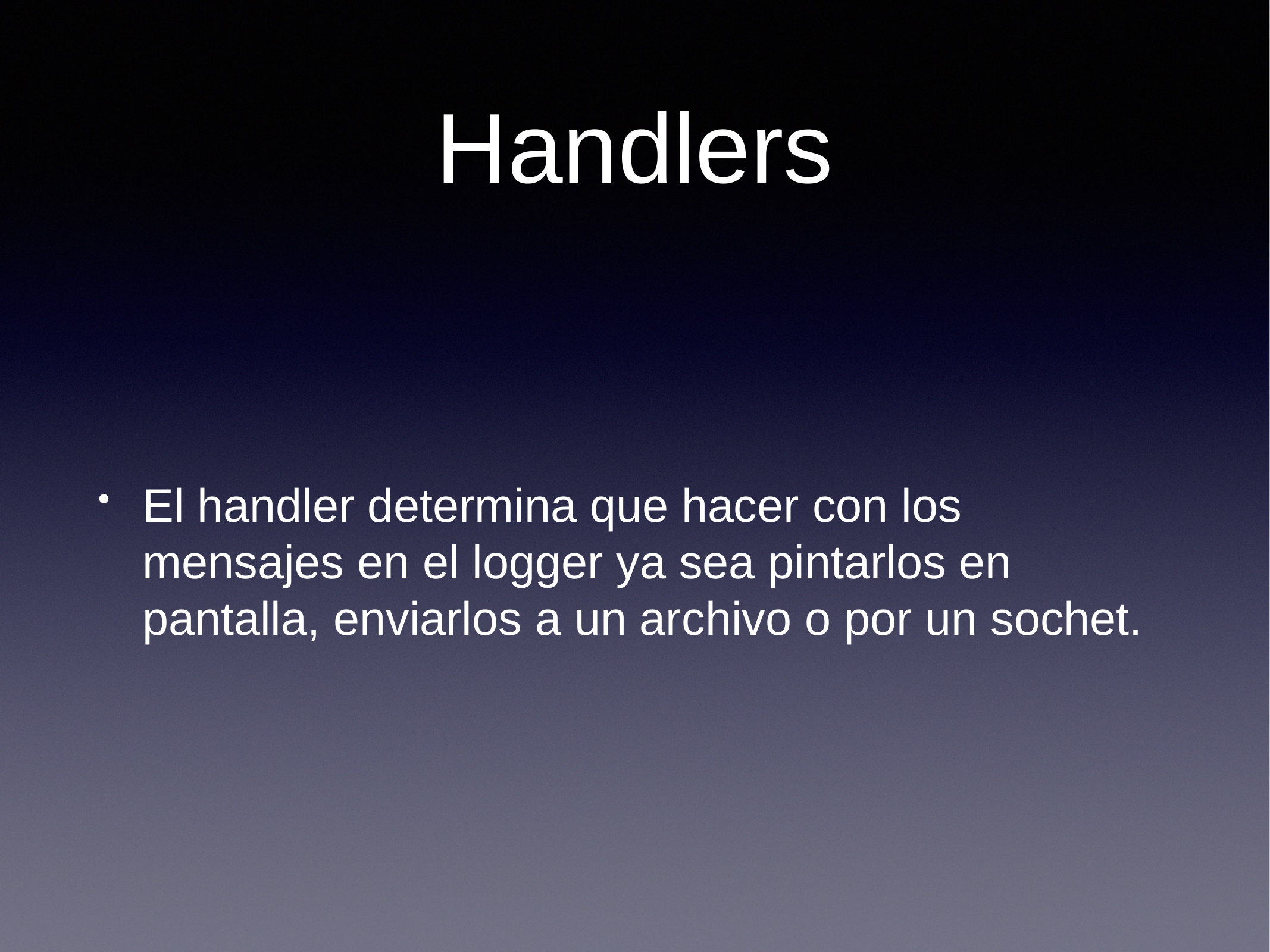

# Handlers
El handler determina que hacer con los mensajes en el logger ya sea pintarlos en pantalla, enviarlos a un archivo o por un sochet.